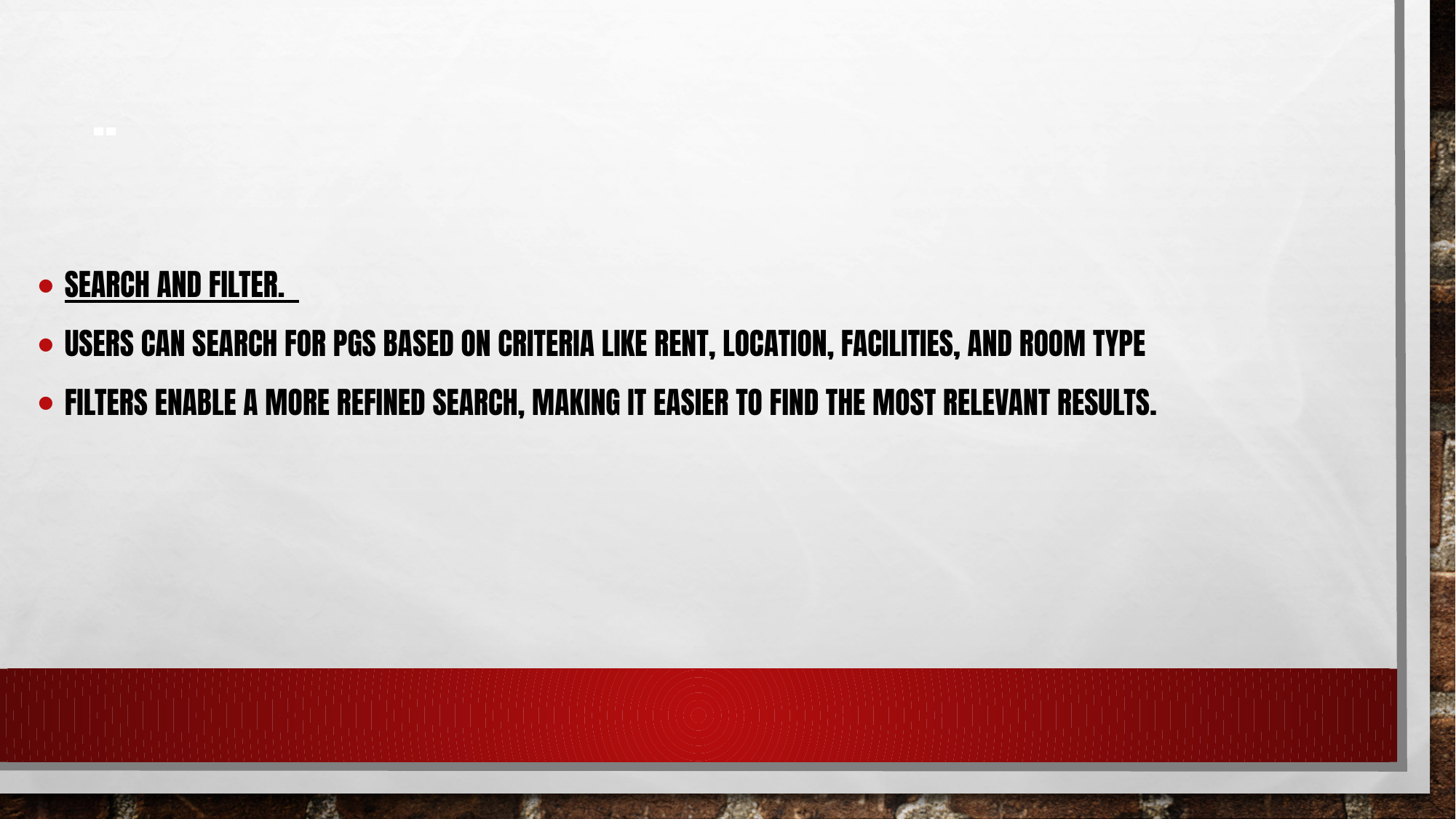

# ..
Search and Filter.
Users can search for PGs based on criteria like rent, location, facilities, and room type
Filters enable a more refined search, making it easier to find the most relevant results.